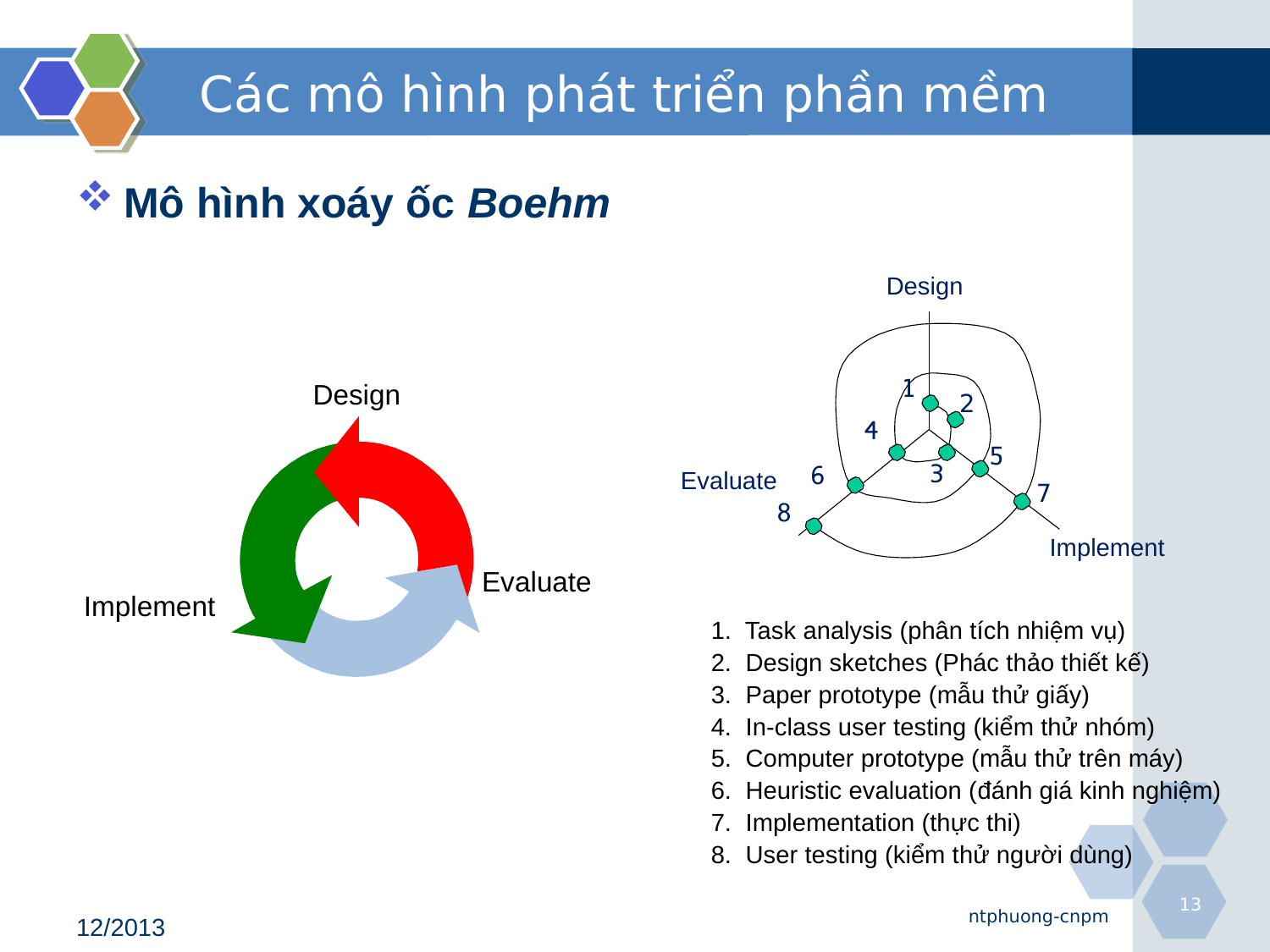

# Các mô hình phát triển phần mềm
Mô hình xoáy ốc Boehm

Design

1
2

4

5

3
6

7

8

Evaluate
Implement
Design

Evaluate

Implement
1.  Task analysis (phân tích nhiệm vụ)
2.  Design sketches (Phác thảo thiết kế)
3.  Paper prototype (mẫu thử giấy)
4.  In-class user testing (kiểm thử nhóm)
5.  Computer prototype (mẫu thử trên máy)
6.  Heuristic evaluation (đánh giá kinh nghiệm)
7.  Implementation (thực thi)
8.  User testing (kiểm thử người dùng)
13
ntphuong-cnpm
12/2013